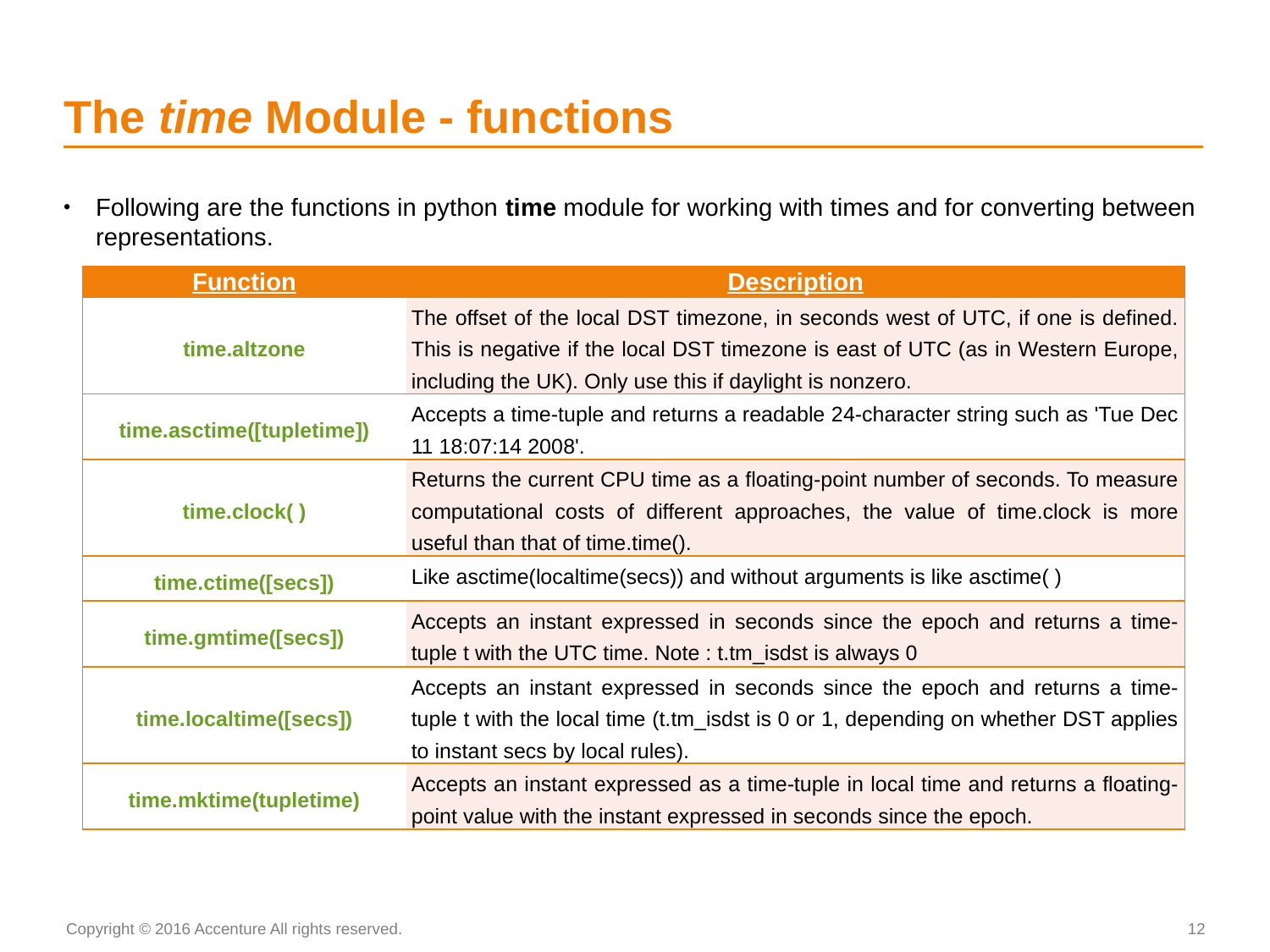

# The time Module - functions
Following are the functions in python time module for working with times and for converting between representations.

| Function | Description |
| --- | --- |
| time.altzone | The offset of the local DST timezone, in seconds west of UTC, if one is defined. This is negative if the local DST timezone is east of UTC (as in Western Europe, including the UK). Only use this if daylight is nonzero. |
| time.asctime([tupletime]) | Accepts a time-tuple and returns a readable 24-character string such as 'Tue Dec 11 18:07:14 2008'. |
| time.clock( ) | Returns the current CPU time as a floating-point number of seconds. To measure computational costs of different approaches, the value of time.clock is more useful than that of time.time(). |
| time.ctime([secs]) | Like asctime(localtime(secs)) and without arguments is like asctime( ) |
| time.gmtime([secs]) | Accepts an instant expressed in seconds since the epoch and returns a time-tuple t with the UTC time. Note : t.tm\_isdst is always 0 |
| time.localtime([secs]) | Accepts an instant expressed in seconds since the epoch and returns a time-tuple t with the local time (t.tm\_isdst is 0 or 1, depending on whether DST applies to instant secs by local rules). |
| time.mktime(tupletime) | Accepts an instant expressed as a time-tuple in local time and returns a floating-point value with the instant expressed in seconds since the epoch. |